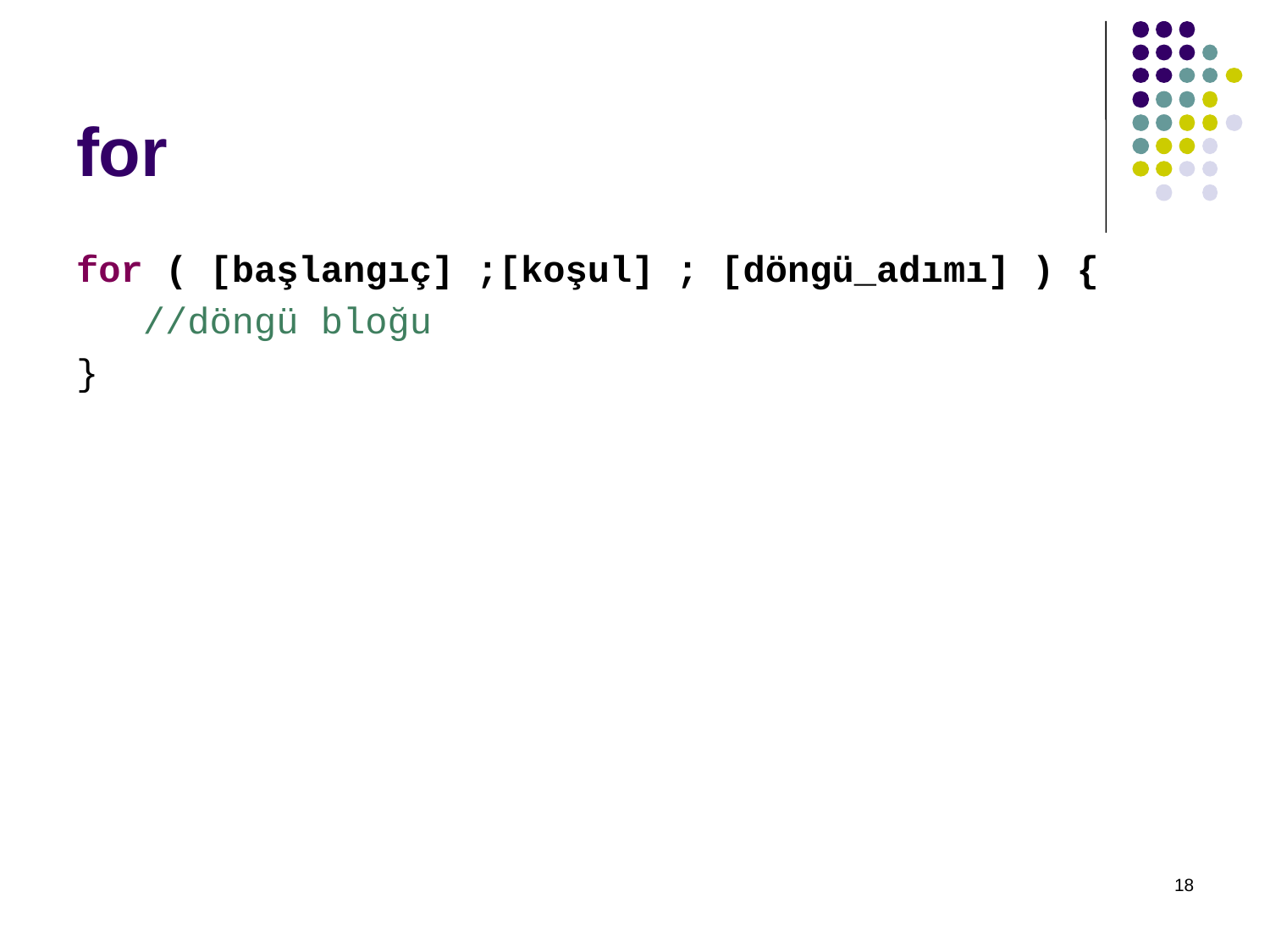

# for
for ( [başlangıç] ;[koşul] ; [döngü_adımı] ) {
   //döngü bloğu
}
18